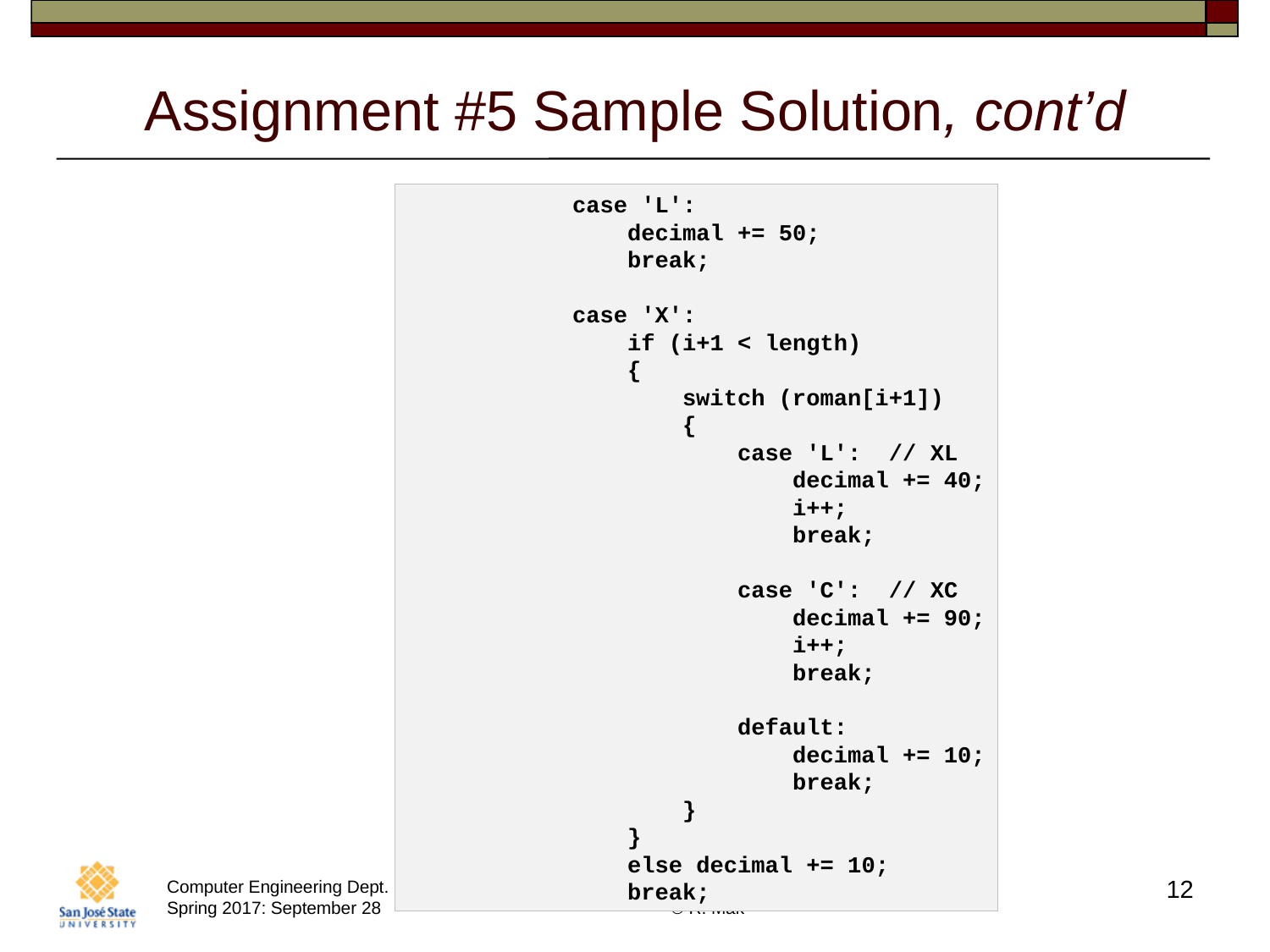

# Assignment #5 Sample Solution, cont’d
            case 'L':
                decimal += 50;
                break;

            case 'X':
                if (i+1 < length)
                {
                    switch (roman[i+1])
                    {
                        case 'L':  // XL
                            decimal += 40;
                            i++;
                            break;
                        case 'C':  // XC
                            decimal += 90;
                            i++;
                            break;

                        default:
                            decimal += 10;
                            break;
                    }
                }
                else decimal += 10;
                break;
12